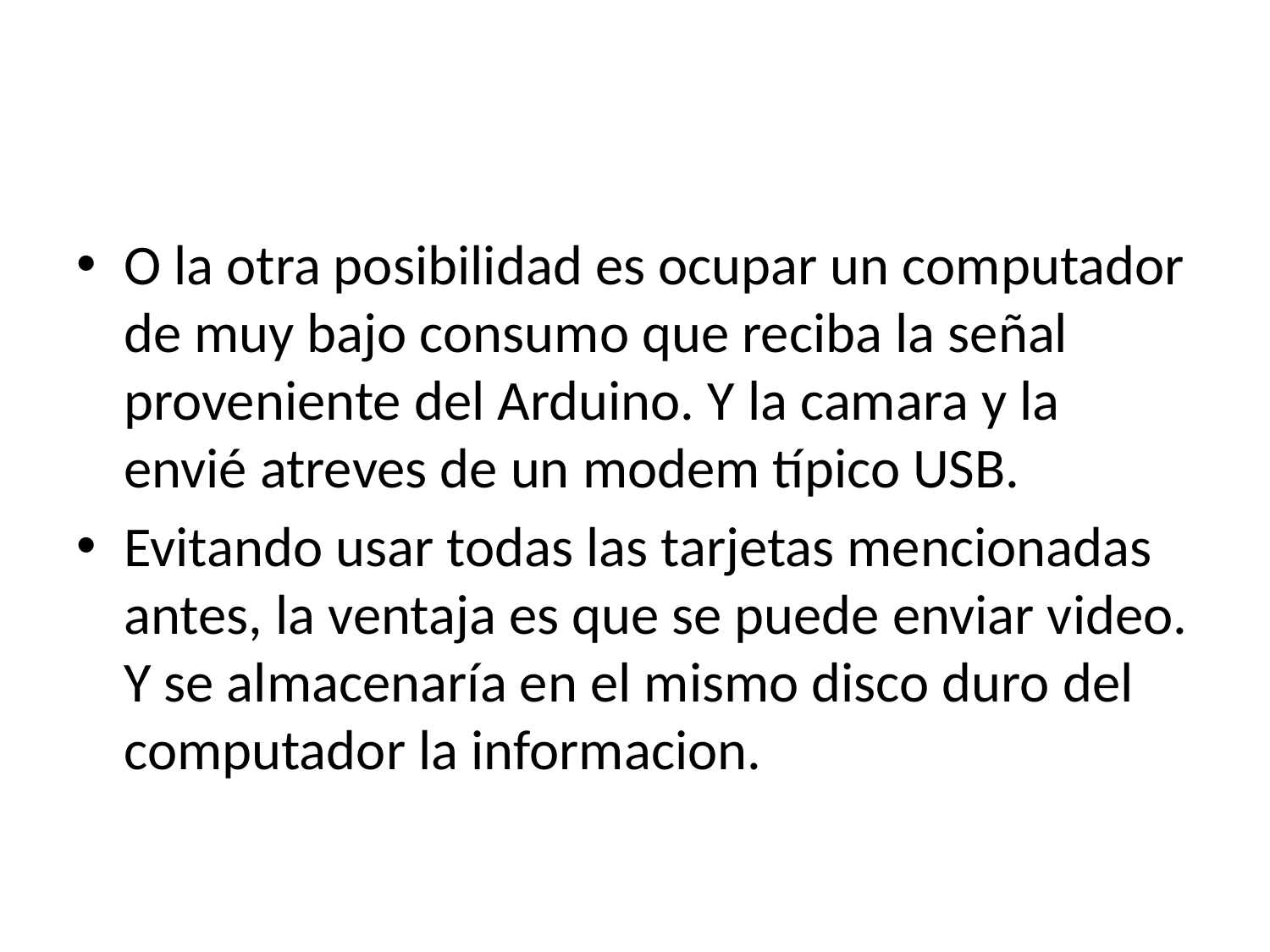

#
O la otra posibilidad es ocupar un computador de muy bajo consumo que reciba la señal proveniente del Arduino. Y la camara y la envié atreves de un modem típico USB.
Evitando usar todas las tarjetas mencionadas antes, la ventaja es que se puede enviar video. Y se almacenaría en el mismo disco duro del computador la informacion.